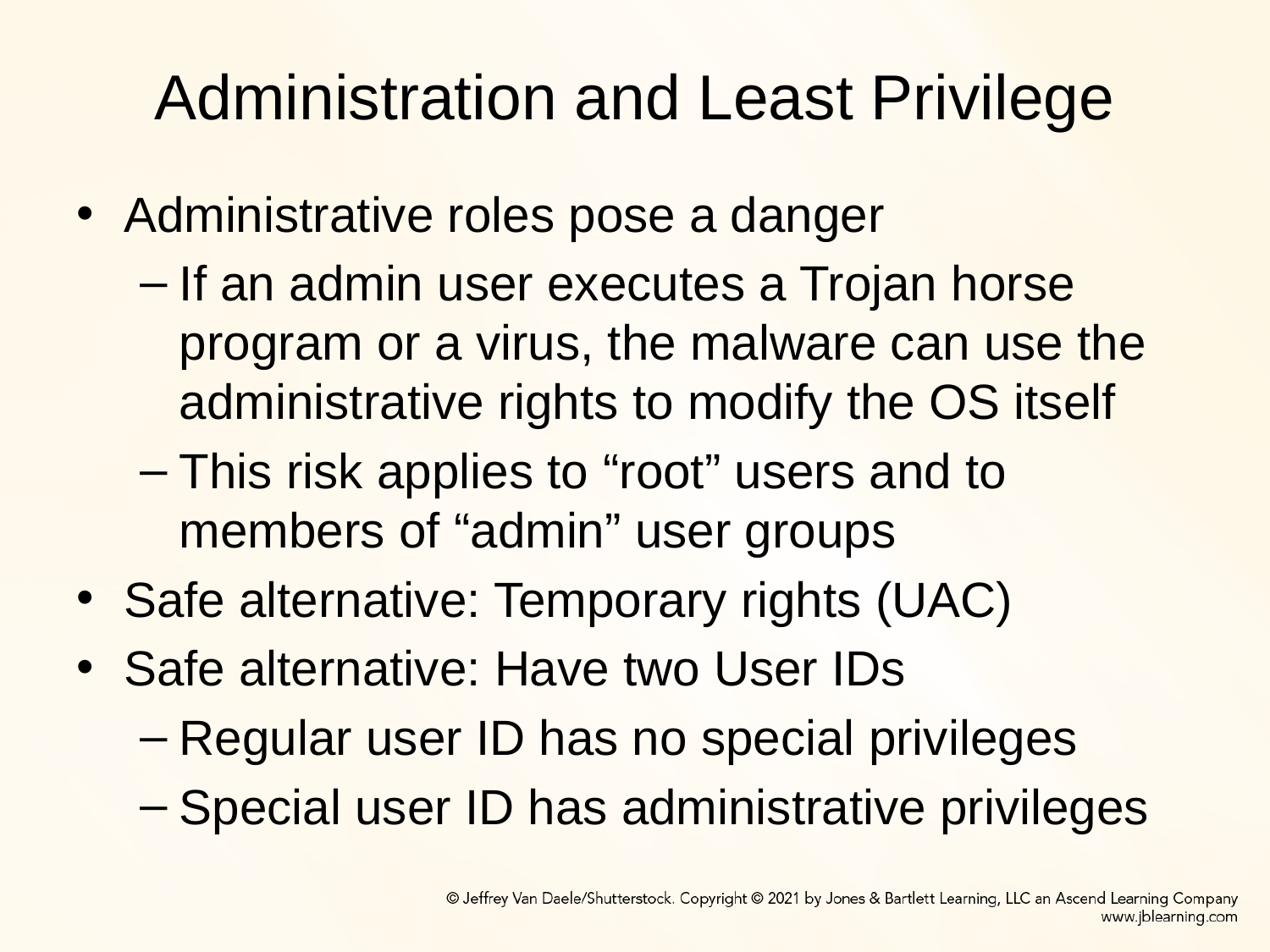

# Administration and Least Privilege
Administrative roles pose a danger
If an admin user executes a Trojan horse program or a virus, the malware can use the administrative rights to modify the OS itself
This risk applies to “root” users and to members of “admin” user groups
Safe alternative: Temporary rights (UAC)
Safe alternative: Have two User IDs
Regular user ID has no special privileges
Special user ID has administrative privileges